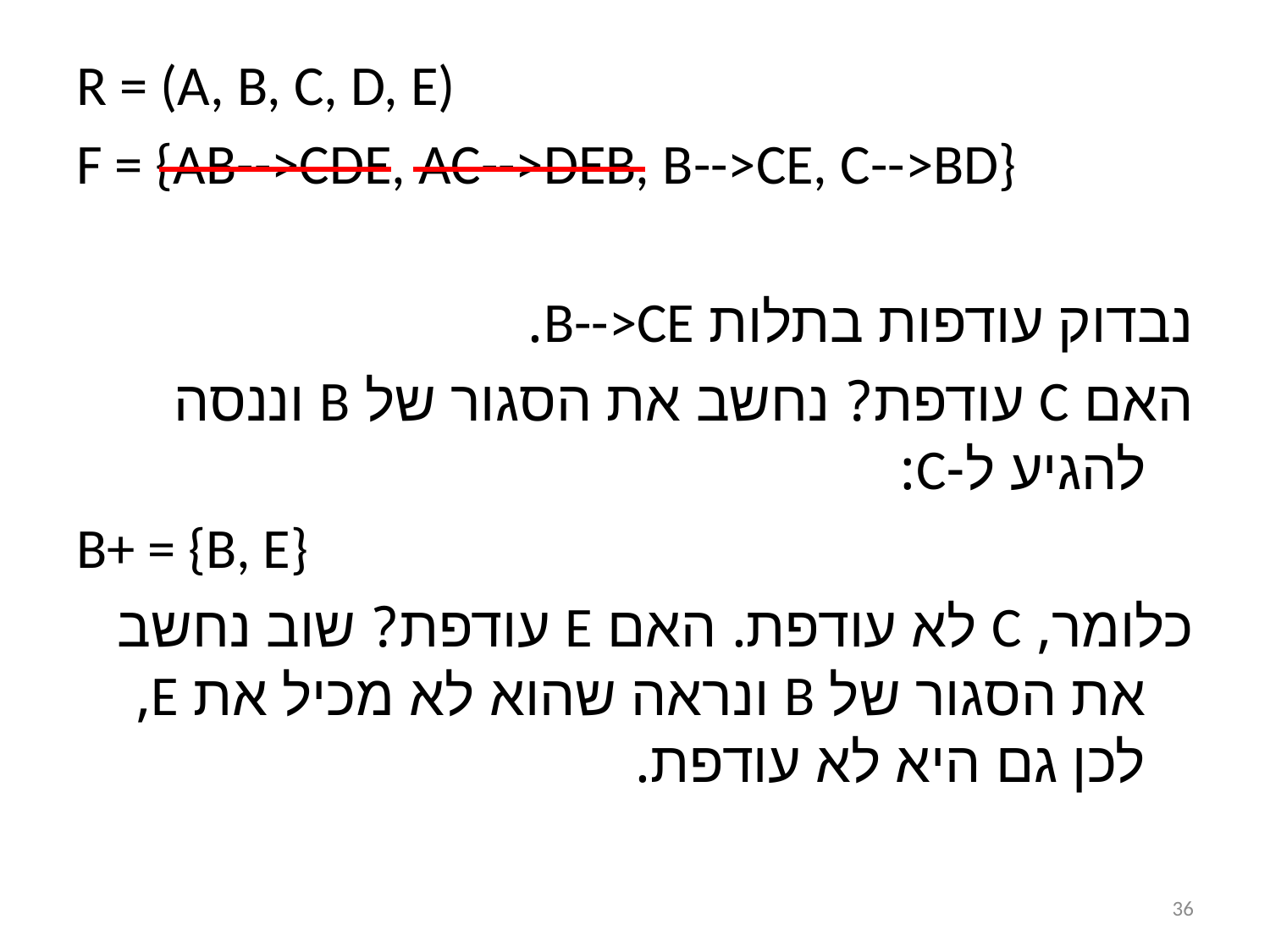

R = (A, B, C, D, E)
F = {AB-->CDE, AC-->DEB, B-->CE, C-->BD}

נבדוק עודפות בתלות B-->CE.
האם C עודפת? נחשב את הסגור של B וננסה להגיע ל-C:
B+ = {B, E}
כלומר, C לא עודפת. האם E עודפת? שוב נחשב את הסגור של B ונראה שהוא לא מכיל את E, לכן גם היא לא עודפת.
36